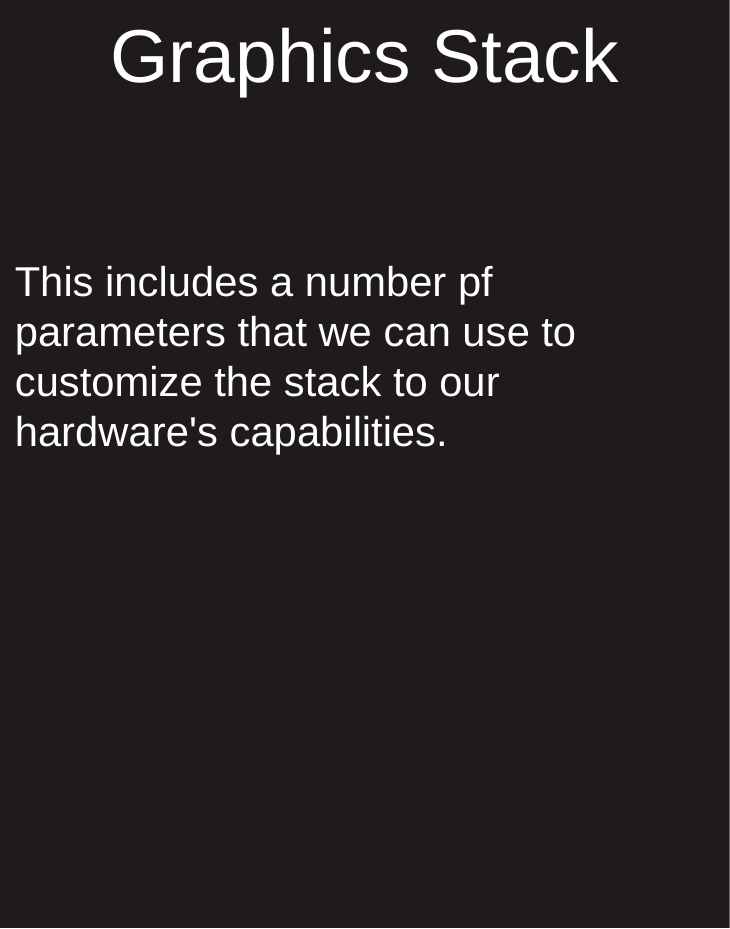

Graphics Stack
This includes a number pf parameters that we can use to customize the stack to our hardware's capabilities.